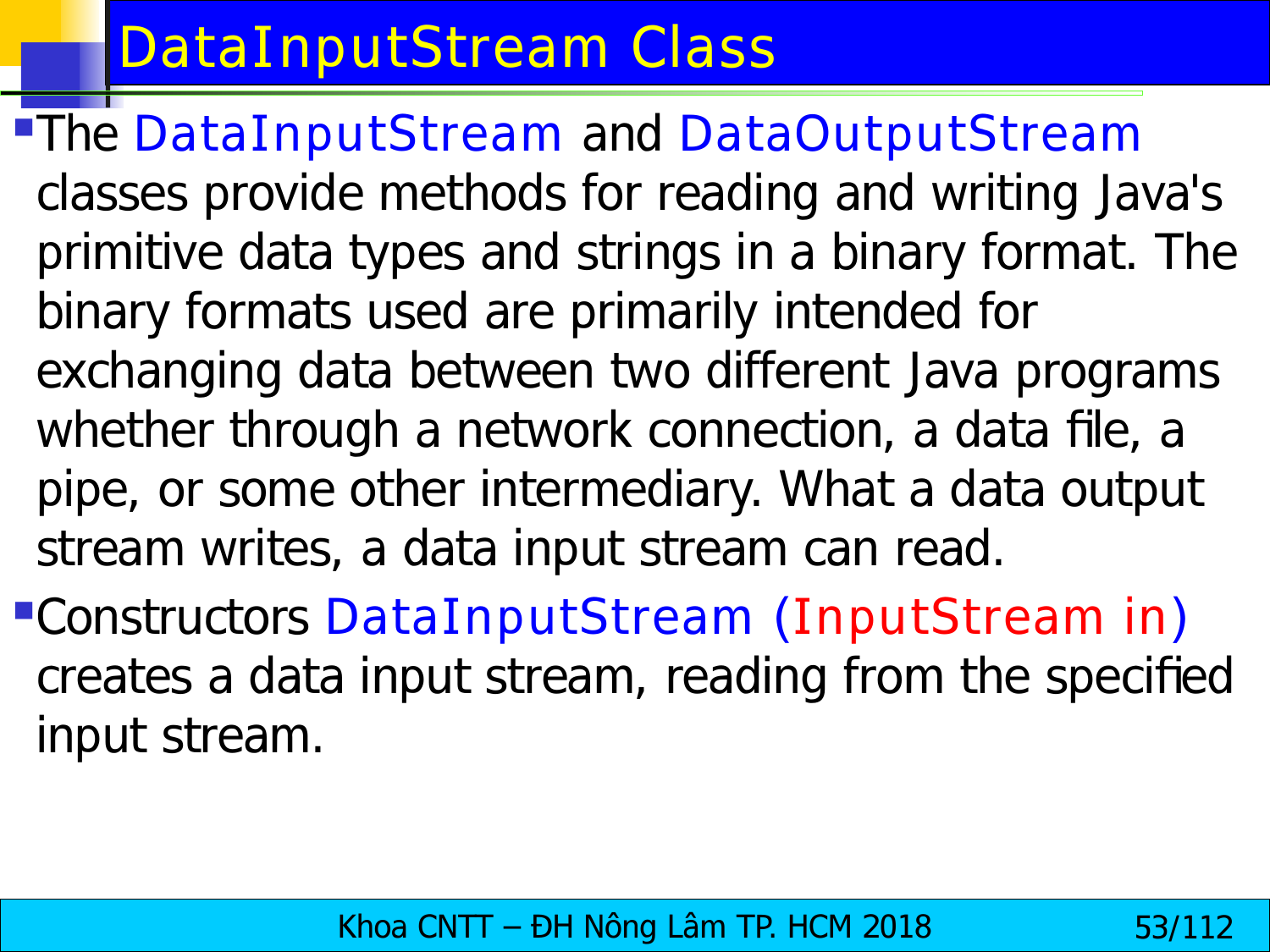

# DataInputStream Class
The DataInputStream and DataOutputStream classes provide methods for reading and writing Java's primitive data types and strings in a binary format. The binary formats used are primarily intended for exchanging data between two different Java programs whether through a network connection, a data file, a pipe, or some other intermediary. What a data output stream writes, a data input stream can read.
Constructors DataInputStream (InputStream in) creates a data input stream, reading from the specified input stream.